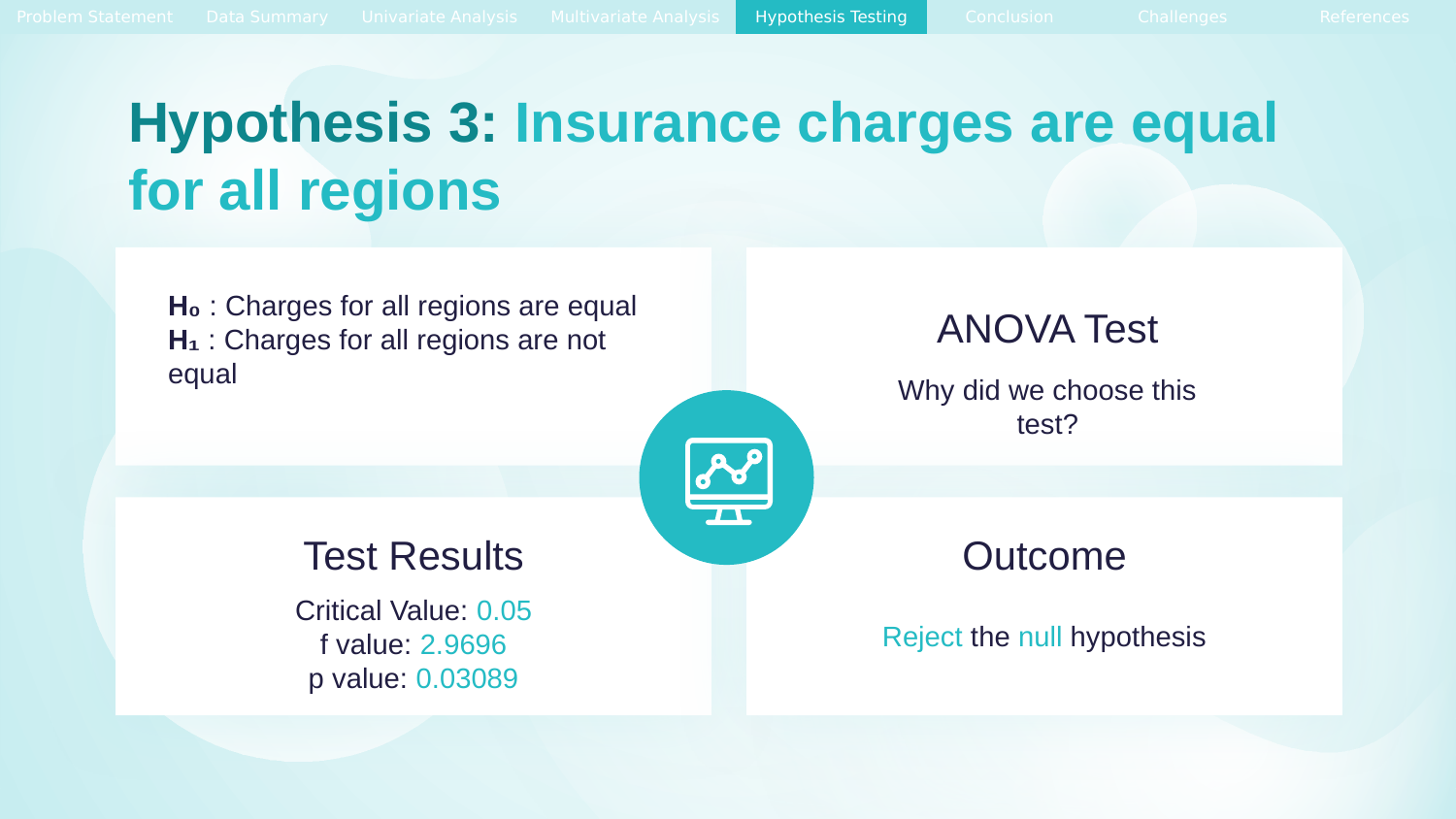

| Problem Statement | Data Summary | Univariate Analysis | Multivariate Analysis | Hypothesis Testing | Conclusion | Challenges | References |
| --- | --- | --- | --- | --- | --- | --- | --- |
# Hypothesis 3: Insurance charges are equal for all regions

ANOVA Test
H₀ : Charges for all regions are equal
H₁ : Charges for all regions are not equal
Why did we choose this test?

Test Results
Outcome
Critical Value: 0.05
f value: 2.9696
p value: 0.03089
Reject the null hypothesis